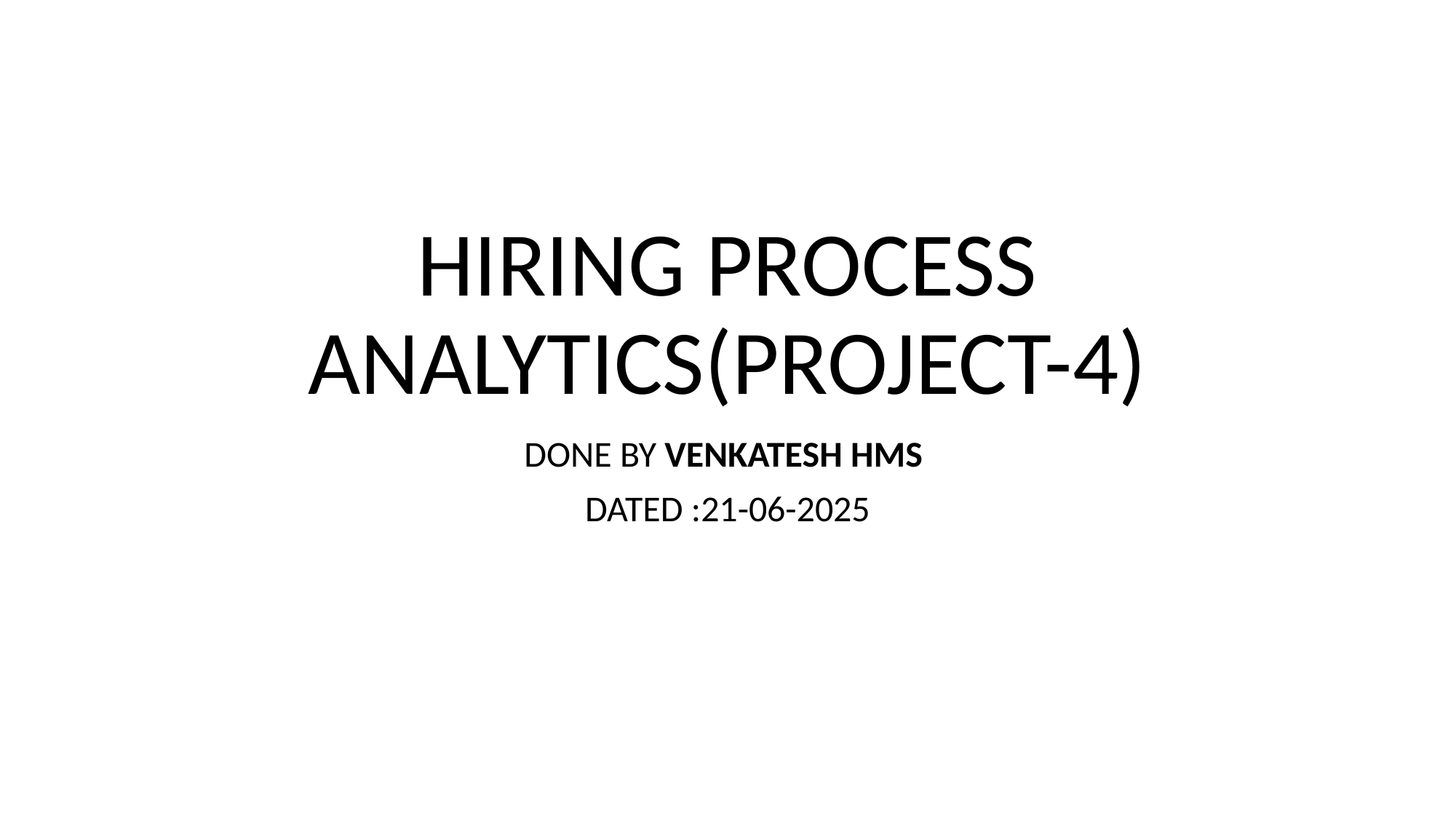

# HIRING PROCESS ANALYTICS(PROJECT-4)
DONE BY VENKATESH HMS
DATED :21-06-2025